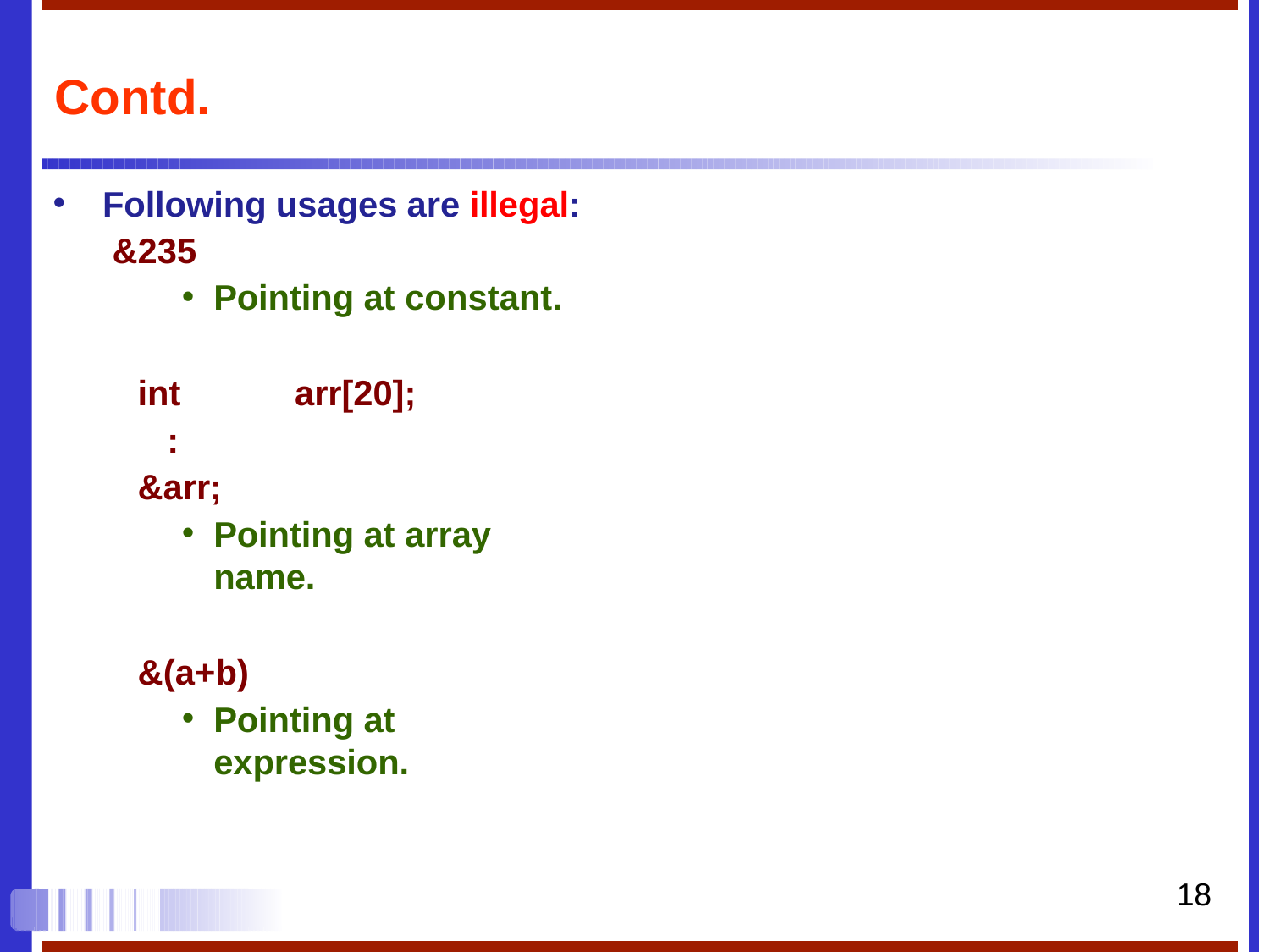

# Contd.

Following usages are illegal:  &235
Pointing at constant.

int	arr[20];
:
&arr;
Pointing at array name.

&(a+b)
Pointing at expression.
18